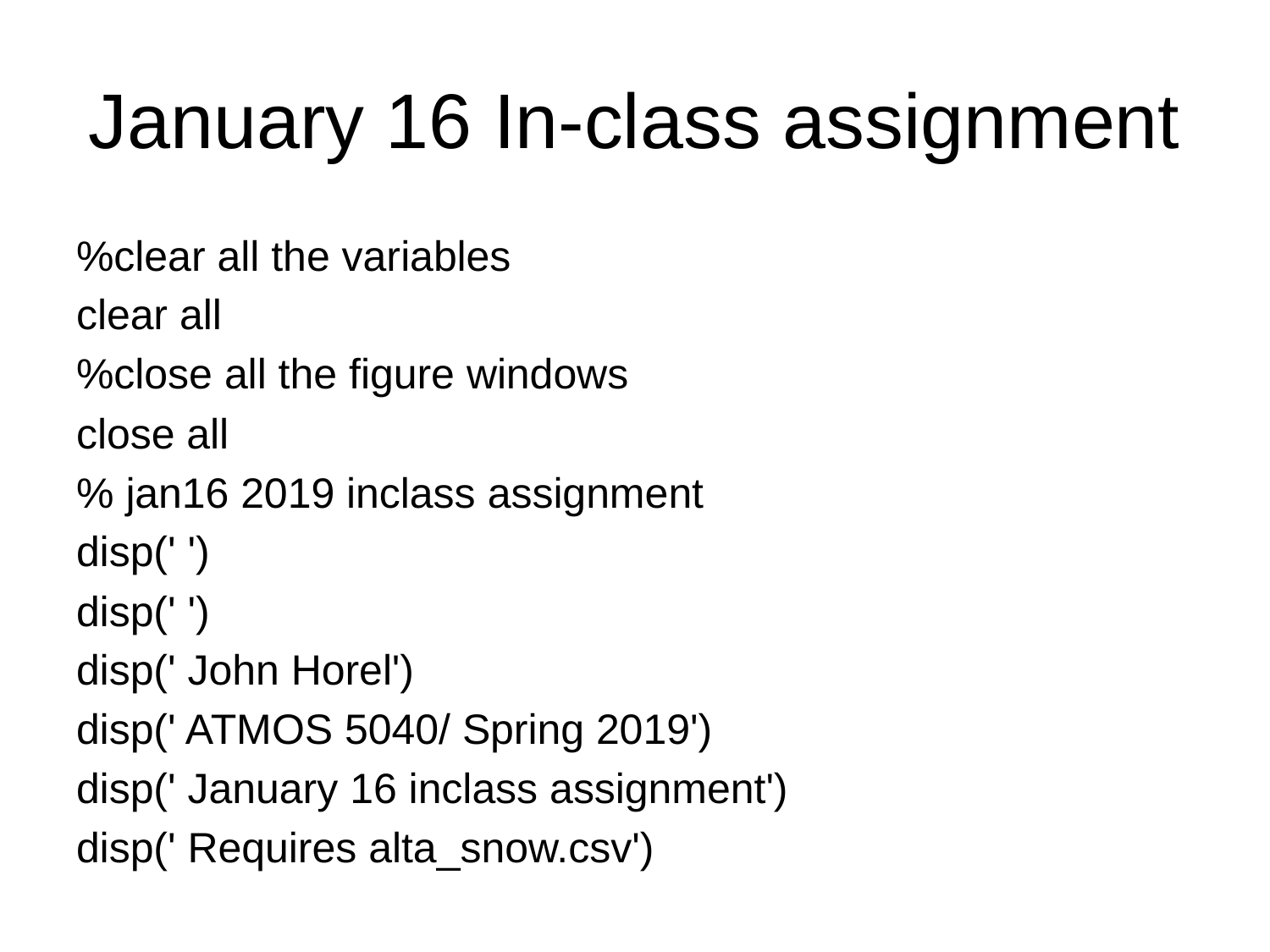

# January 16 In-class assignment
%clear all the variables
clear all
%close all the figure windows
close all
% jan16 2019 inclass assignment
disp(' ')
disp(' ')
disp(' John Horel')
disp(' ATMOS 5040/ Spring 2019')
disp(' January 16 inclass assignment')
disp(' Requires alta_snow.csv')